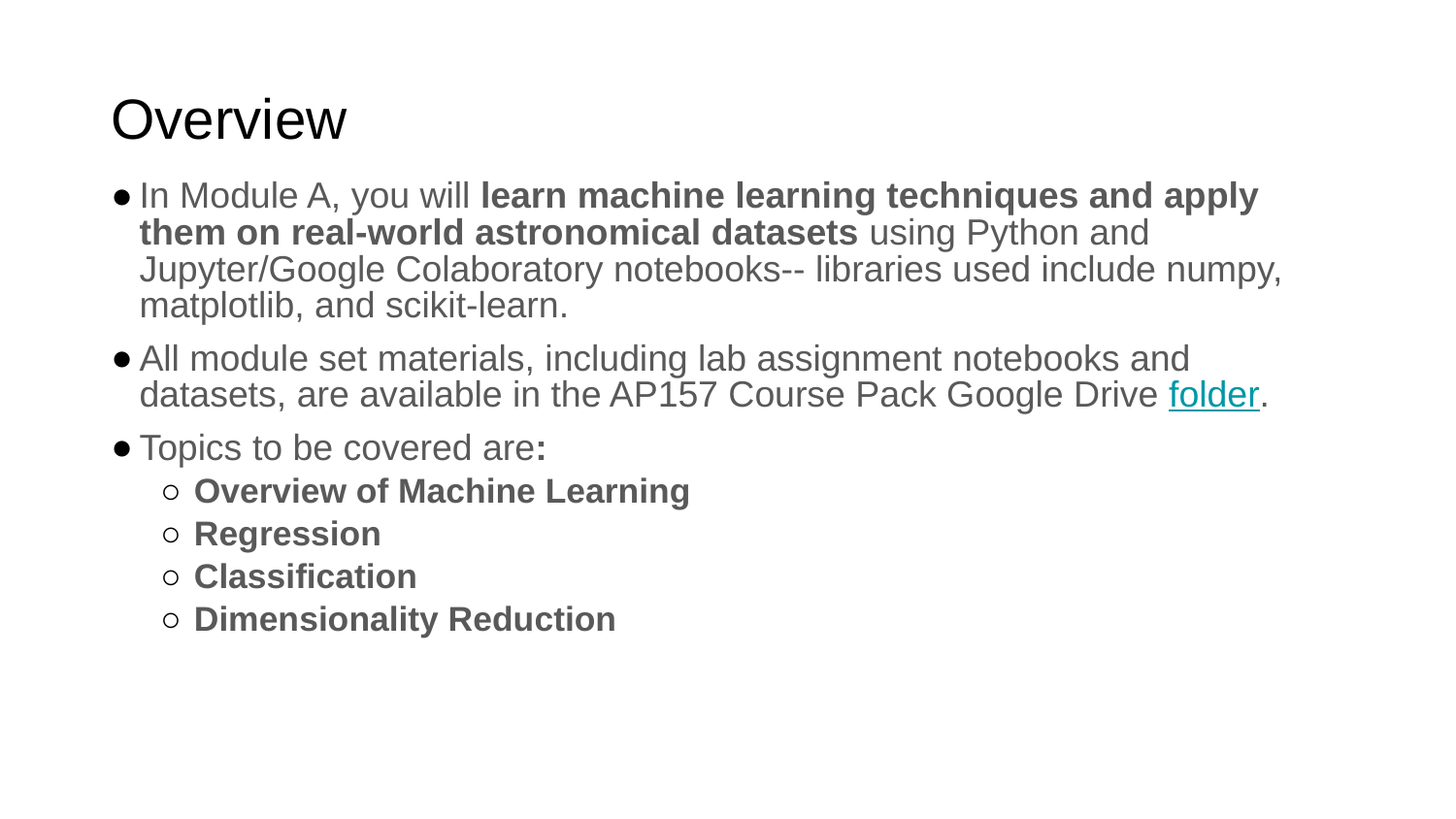

# Overview
In Module A, you will learn machine learning techniques and apply them on real-world astronomical datasets using Python and Jupyter/Google Colaboratory notebooks-- libraries used include numpy, matplotlib, and scikit-learn.
All module set materials, including lab assignment notebooks and datasets, are available in the AP157 Course Pack Google Drive folder.
Topics to be covered are:
Overview of Machine Learning
Regression
Classification
Dimensionality Reduction